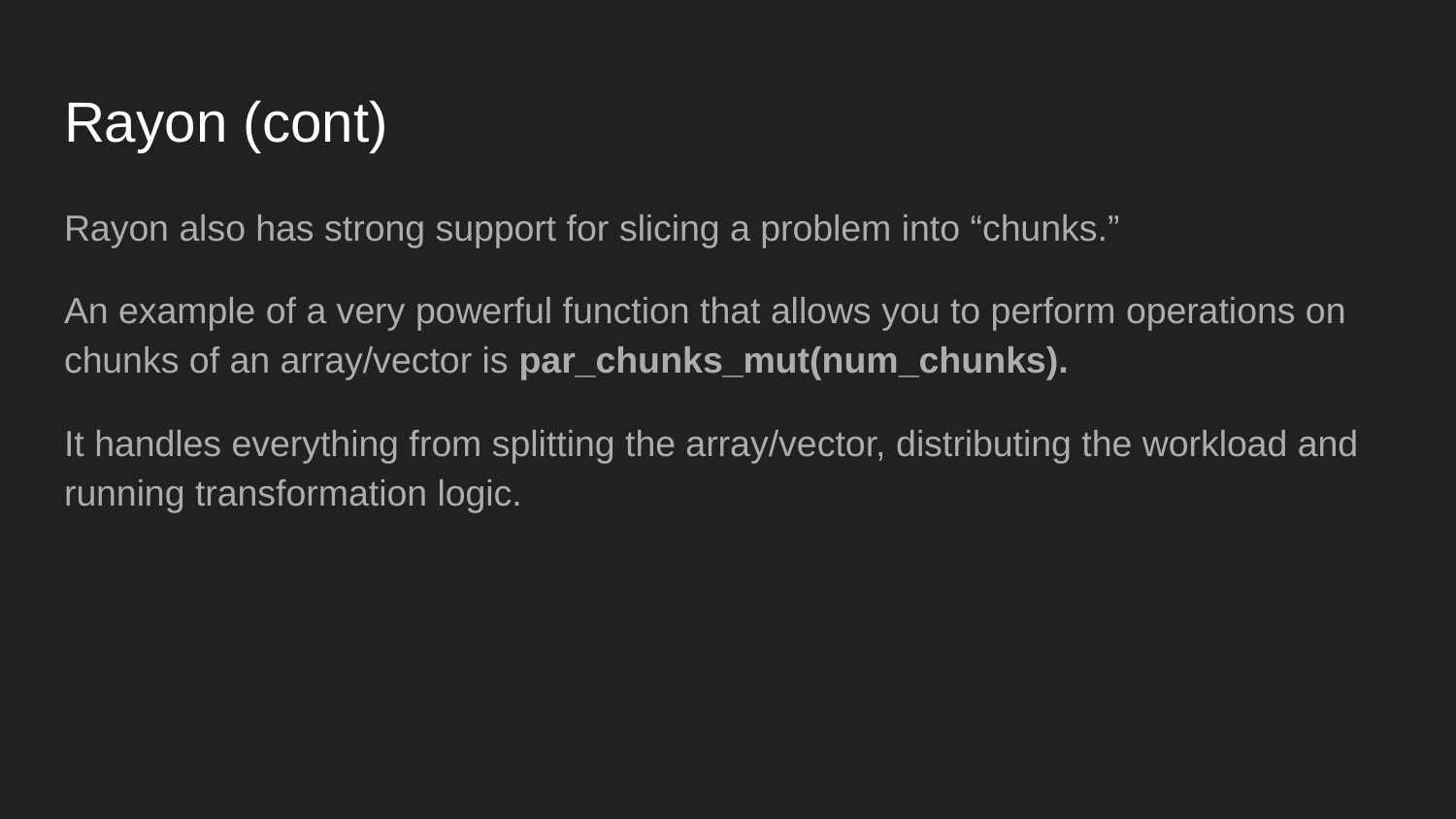

# Rayon (cont)

Rayon also has strong support for slicing a problem into “chunks.”
An example of a very powerful function that allows you to perform operations on chunks of an array/vector is par_chunks_mut(num_chunks).
It handles everything from splitting the array/vector, distributing the workload and running transformation logic.